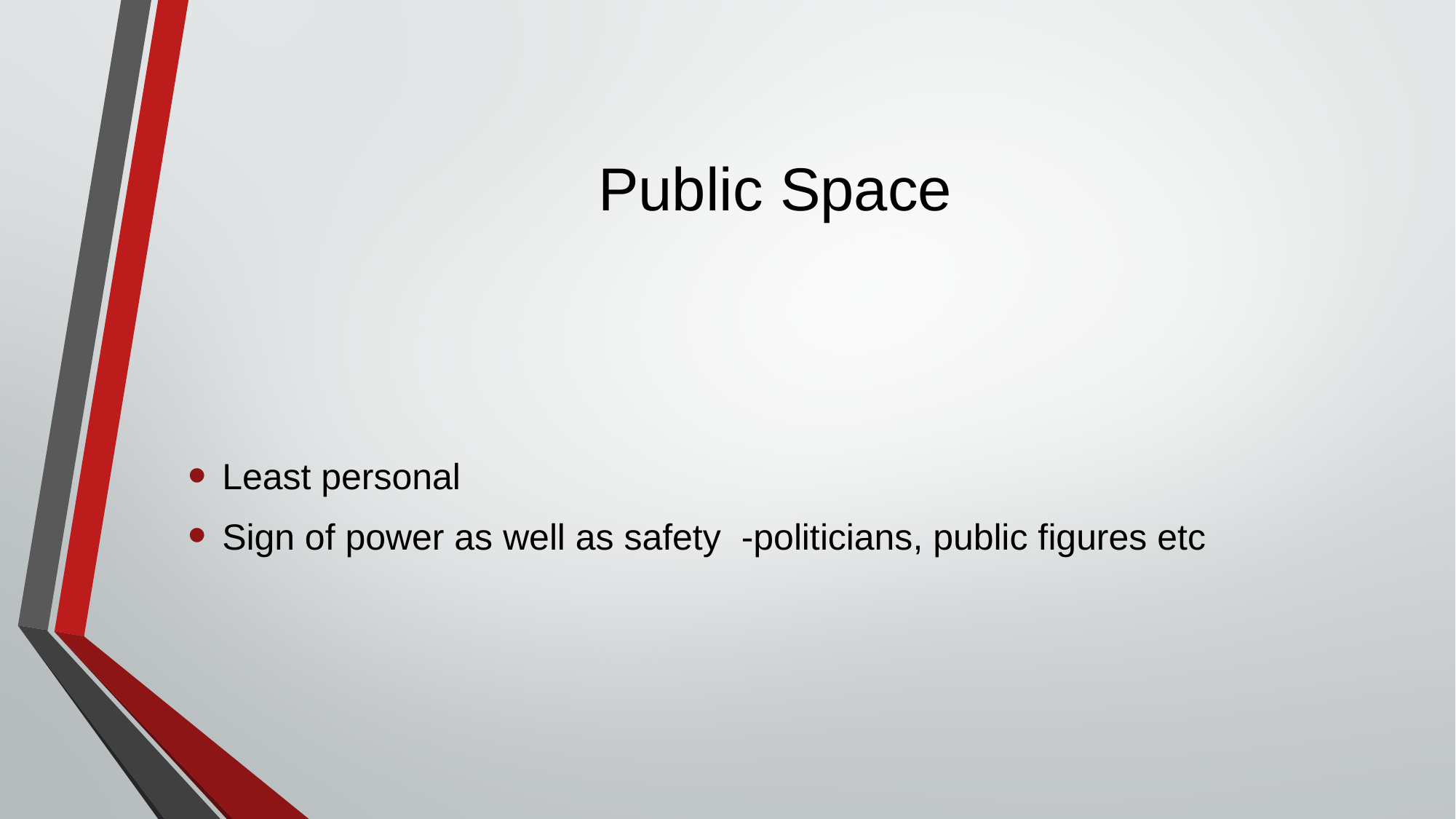

# Public Space
Least personal
Sign of power as well as safety  -politicians, public figures etc